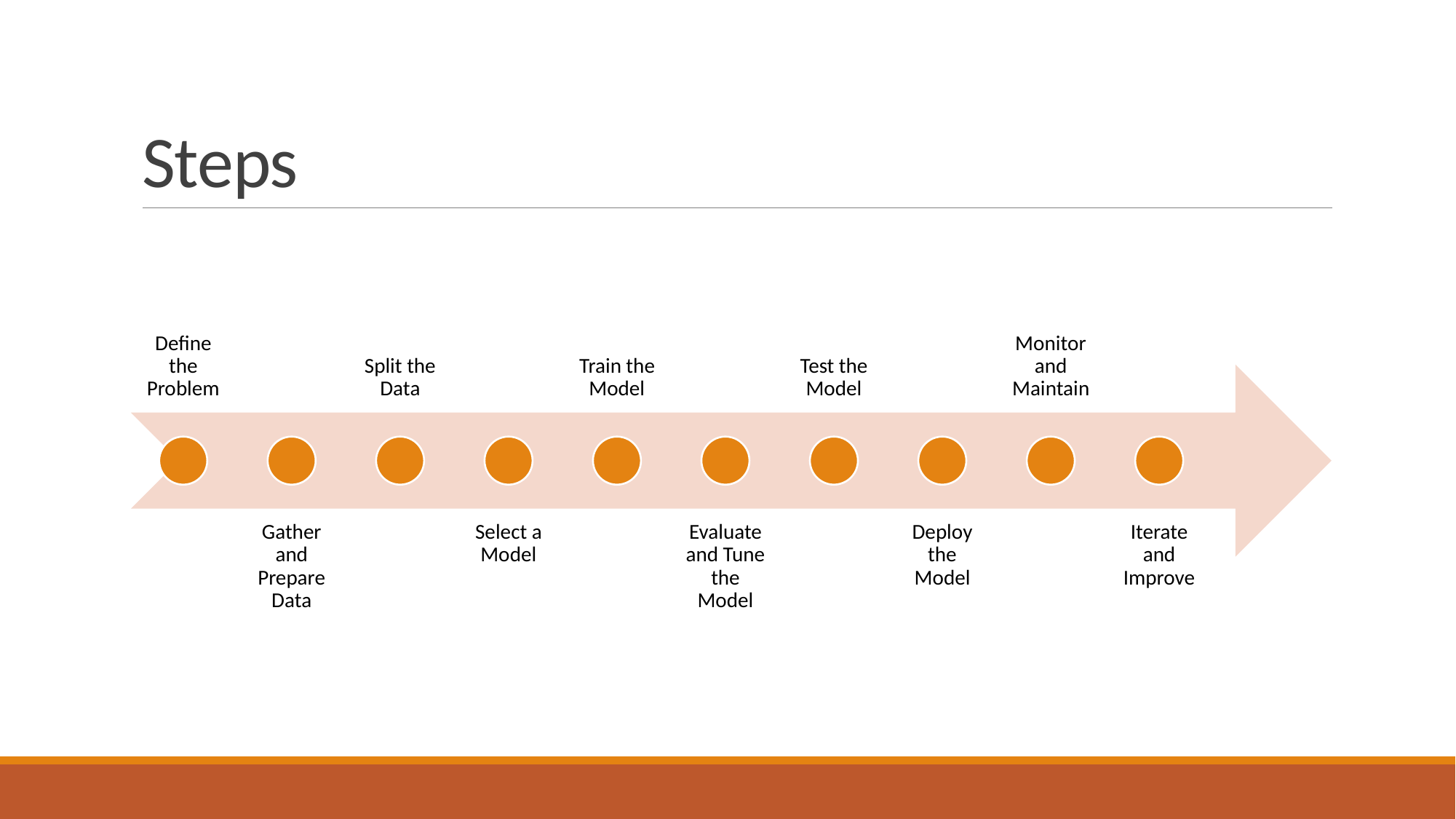

# Steps
Define the Problem
Gather and Prepare Data
Split the Data
Select a Model
Train the Model
Evaluate and Tune the Model
Test the Model
Deploy the Model
Monitor and Maintain
Iterate and Improve